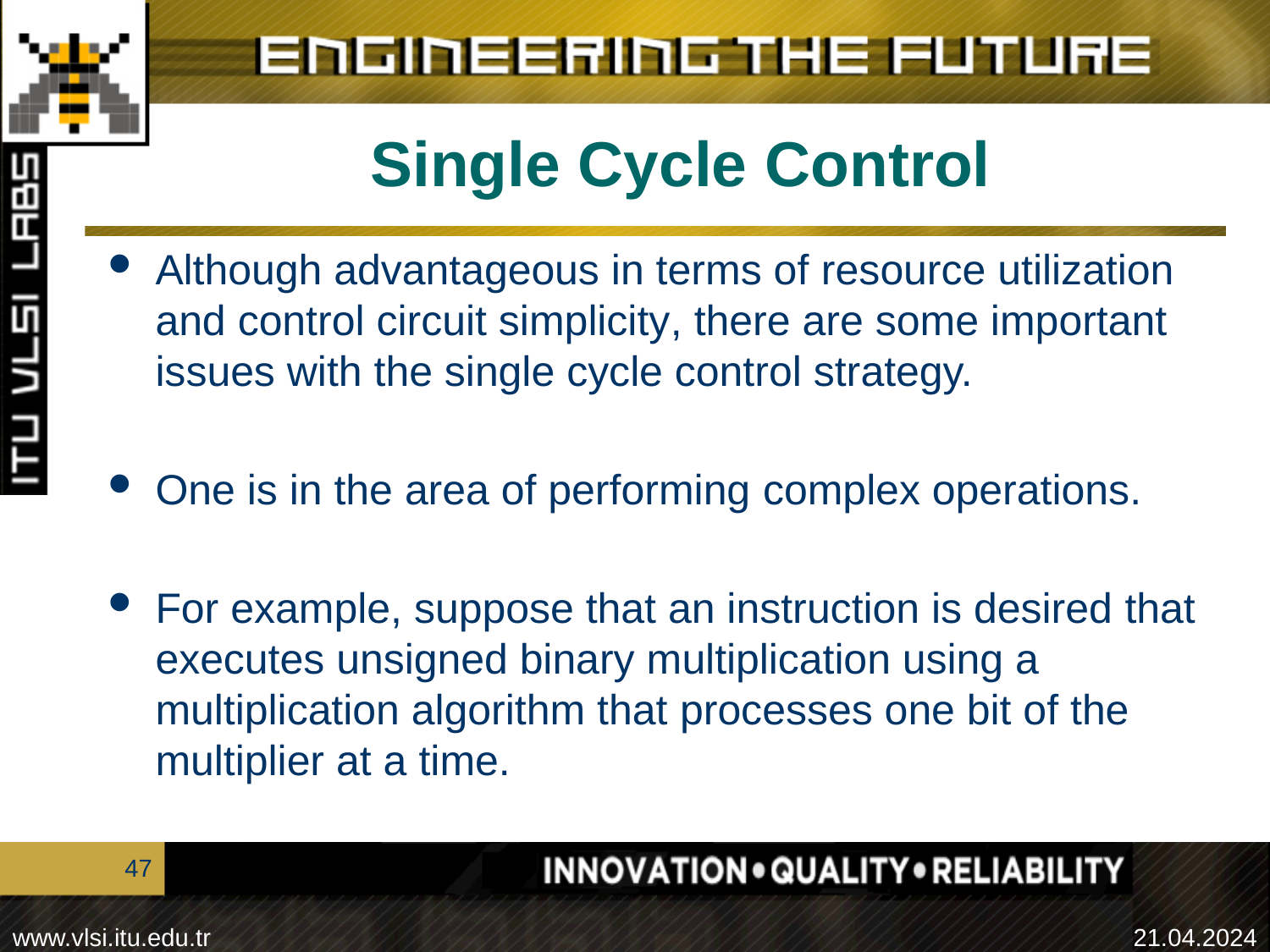

# Single Cycle Control
Although advantageous in terms of resource utilization and control circuit simplicity, there are some important issues with the single cycle control strategy.

One is in the area of performing complex operations.

For example, suppose that an instruction is desired that executes unsigned binary multiplication using a multiplication algorithm that processes one bit of the multiplier at a time.

47
21.04.2024